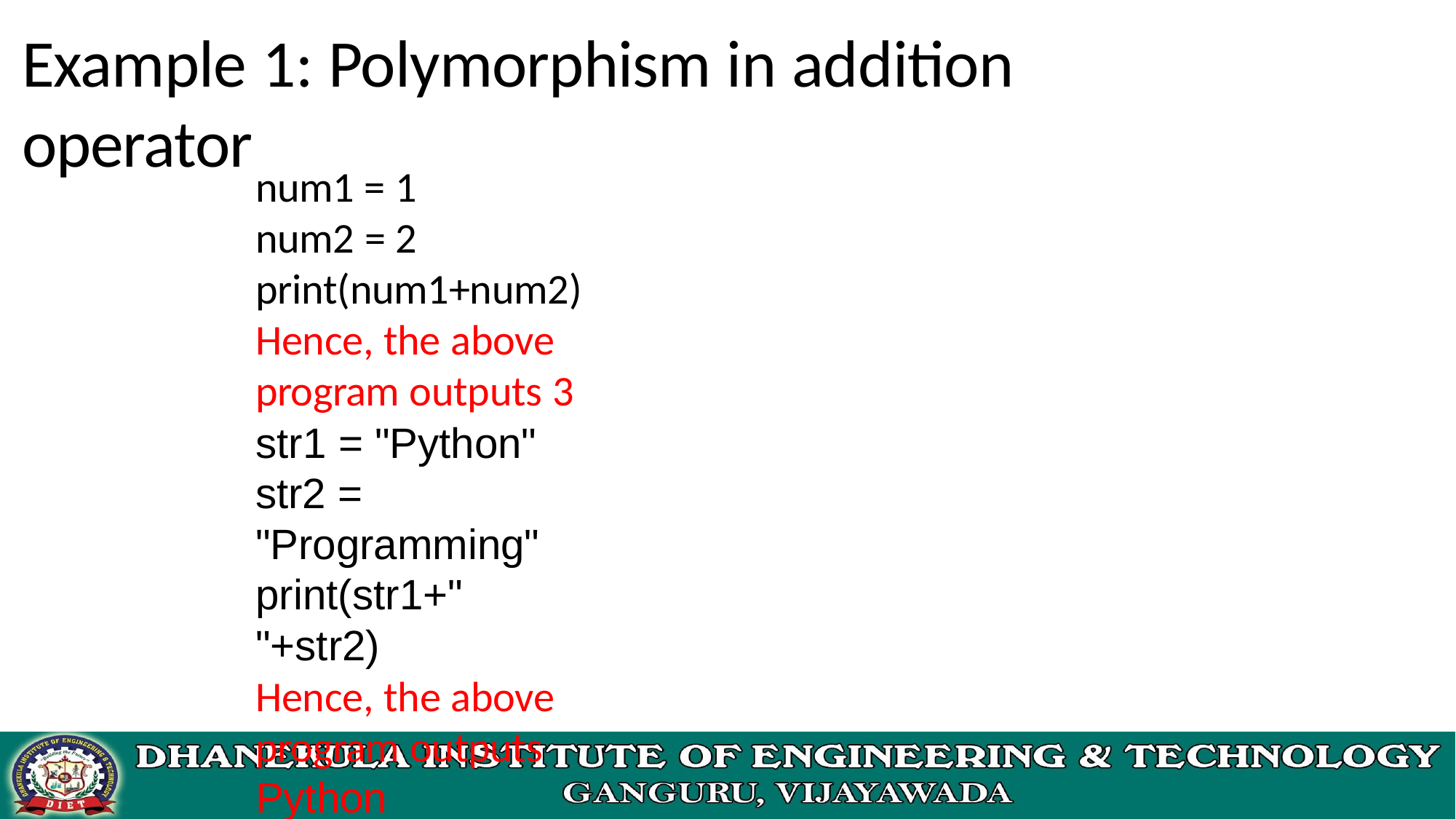

# Example 1: Polymorphism in addition operator
num1 = 1
num2 = 2  print(num1+num2)
Hence, the above program outputs 3
str1 = "Python"
str2 = "Programming" print(str1+" "+str2)
Hence, the above program outputs Python Programming